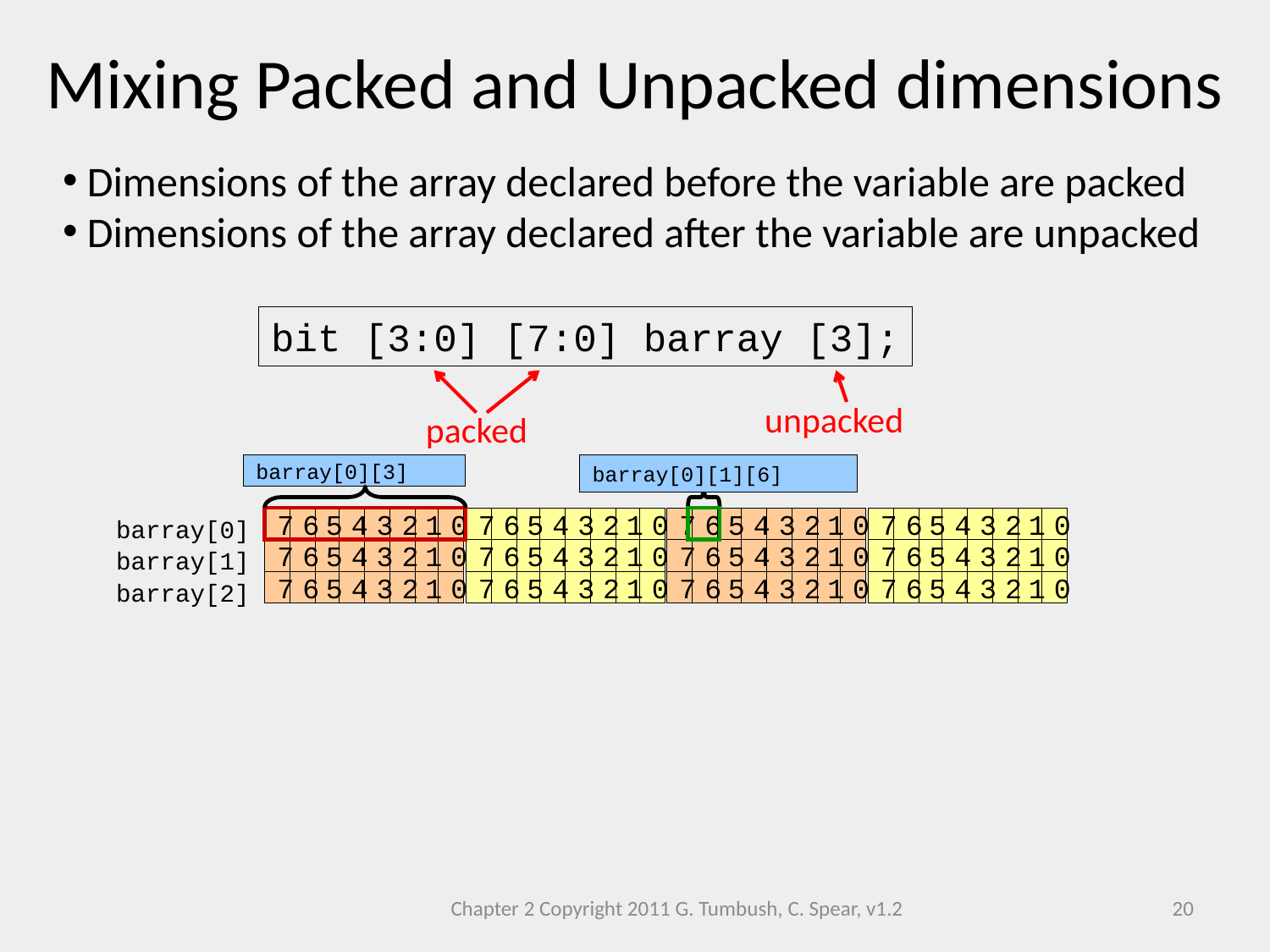

Mixing Packed and Unpacked dimensions
 Dimensions of the array declared before the variable are packed
 Dimensions of the array declared after the variable are unpacked

bit [3:0] [7:0] barray [3];
unpacked

packed
barray[0][3]
barray[0][1][6]

barray[0]
7
6
5
4
3
2
1
0
7
6
5
4
3
2
1
0
7
6
5
4
3
2
1
0
7
6
5
4
3
2
1
0

barray[1]
7
6
5
4
3
2
1
0
7
6
5
4
3
2
1
0
7
6
5
4
3
2
1
0
7
6
5
4
3
2
1
0
barray[2]
7
6
5
4
3
2
1
0
7
6
5
4
3
2
1
0
7
6
5
4
3
2
1
0
7
6
5
4
3
2
1
0
Chapter 2 Copyright 2011 G. Tumbush, C. Spear, v1.2
20